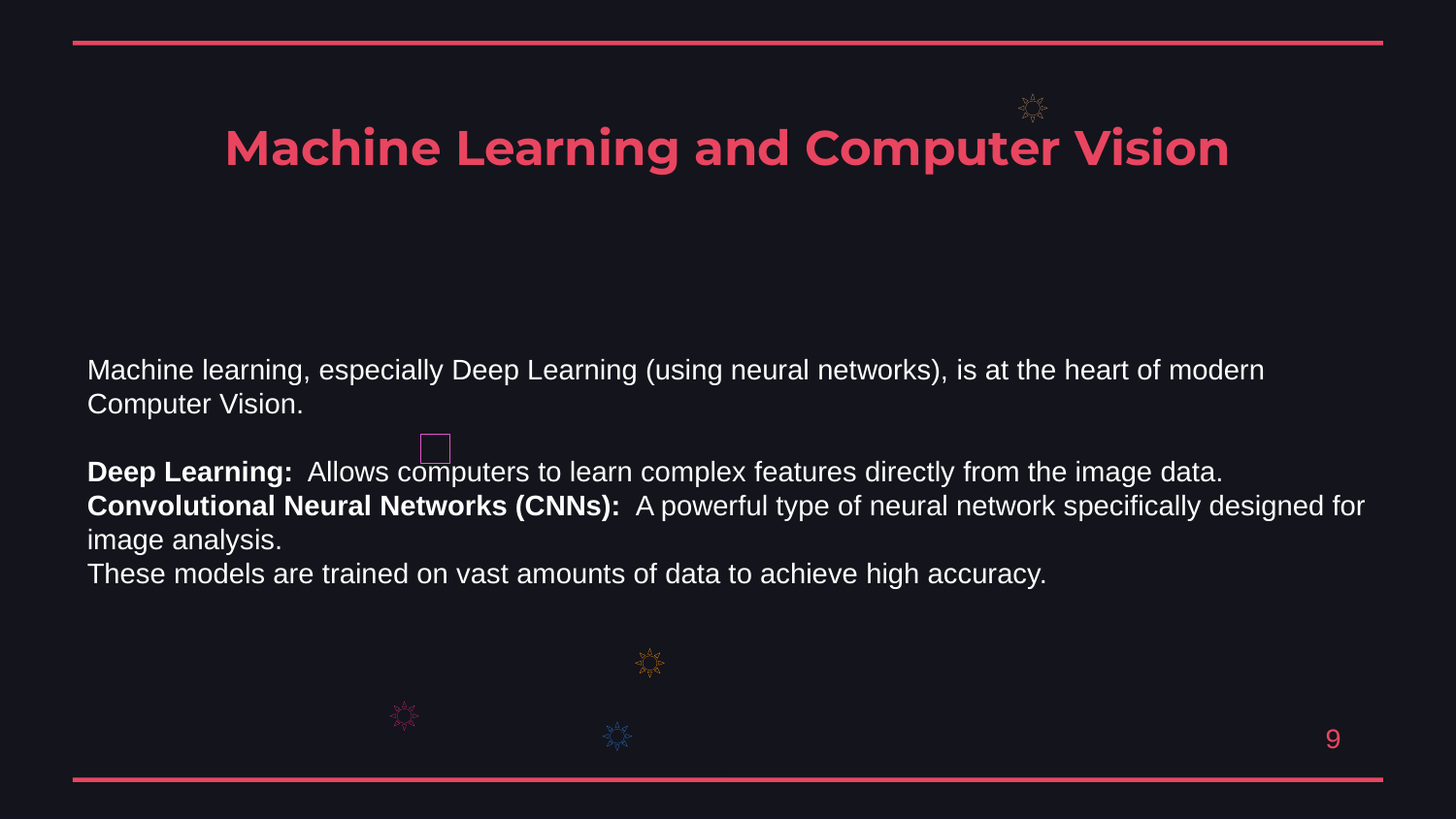

Machine Learning and Computer Vision

Machine learning, especially Deep Learning (using neural networks), is at the heart of modern Computer Vision.

Deep Learning:  Allows computers to learn complex features directly from the image data.
Convolutional Neural Networks (CNNs):  A powerful type of neural network specifically designed for image analysis.
These models are trained on vast amounts of data to achieve high accuracy.

9